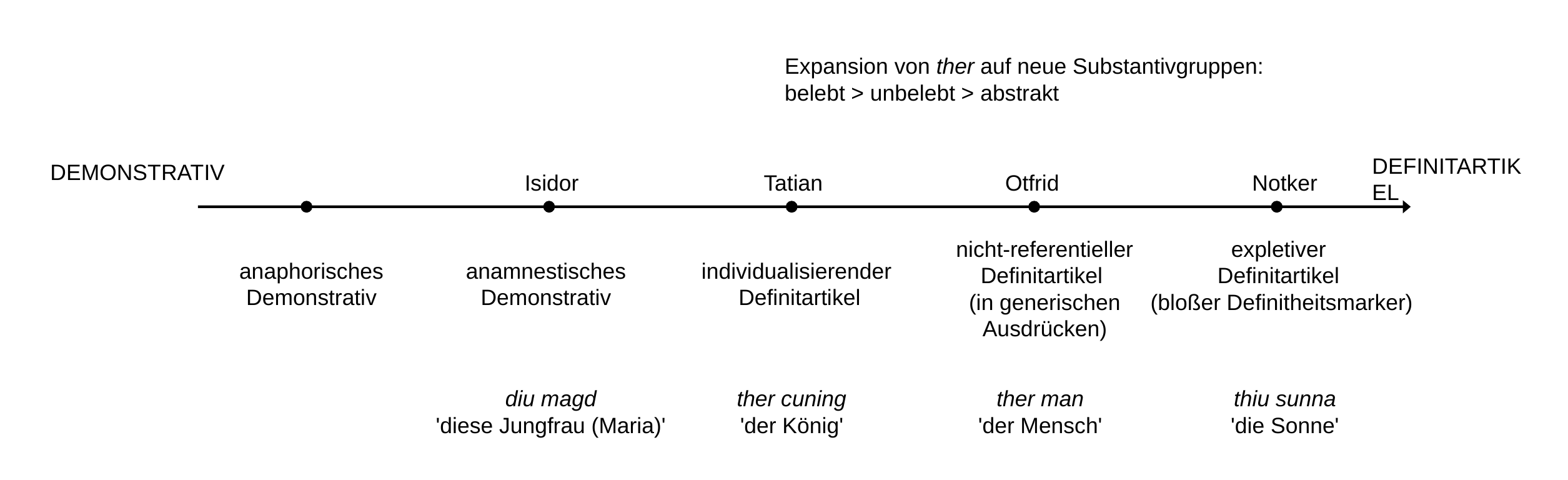

Expansion von ther auf neue Substantivgruppen:
belebt > unbelebt > abstrakt
Definitartikel
Demonstrativ
Isidor
Tatian
Otfrid
Notker

nicht-referentieller Definitartikel
(in generischen Ausdrücken)
expletiver
Definitartikel
(bloßer Definit­heits­marker)

anaphorisches
Demonstrativ
anamnestisches
Demonstrativ
individualisierender
 Definitartikel
diu magd
'diese Jungfrau (Maria)'
ther cuning
'der König'
ther man
'der Mensch'
thiu sunna
'die Sonne'